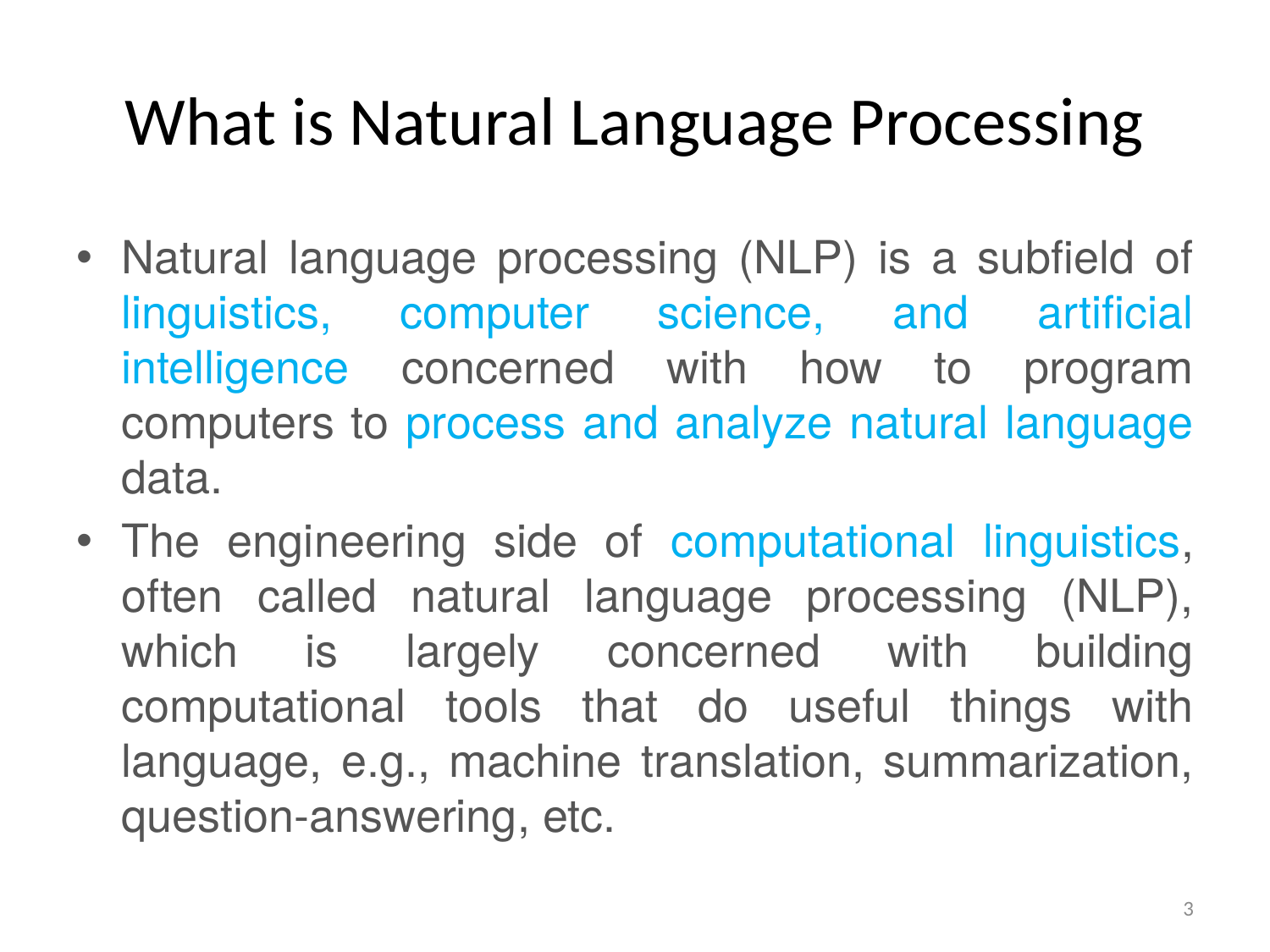

# What is Natural Language Processing
Natural language processing (NLP) is a subfield of linguistics, computer science, and artificial intelligence concerned with how to program computers to process and analyze natural language data.
The engineering side of computational linguistics, often called natural language processing (NLP), which is largely concerned with building computational tools that do useful things with language, e.g., machine translation, summarization, question-answering, etc.
3